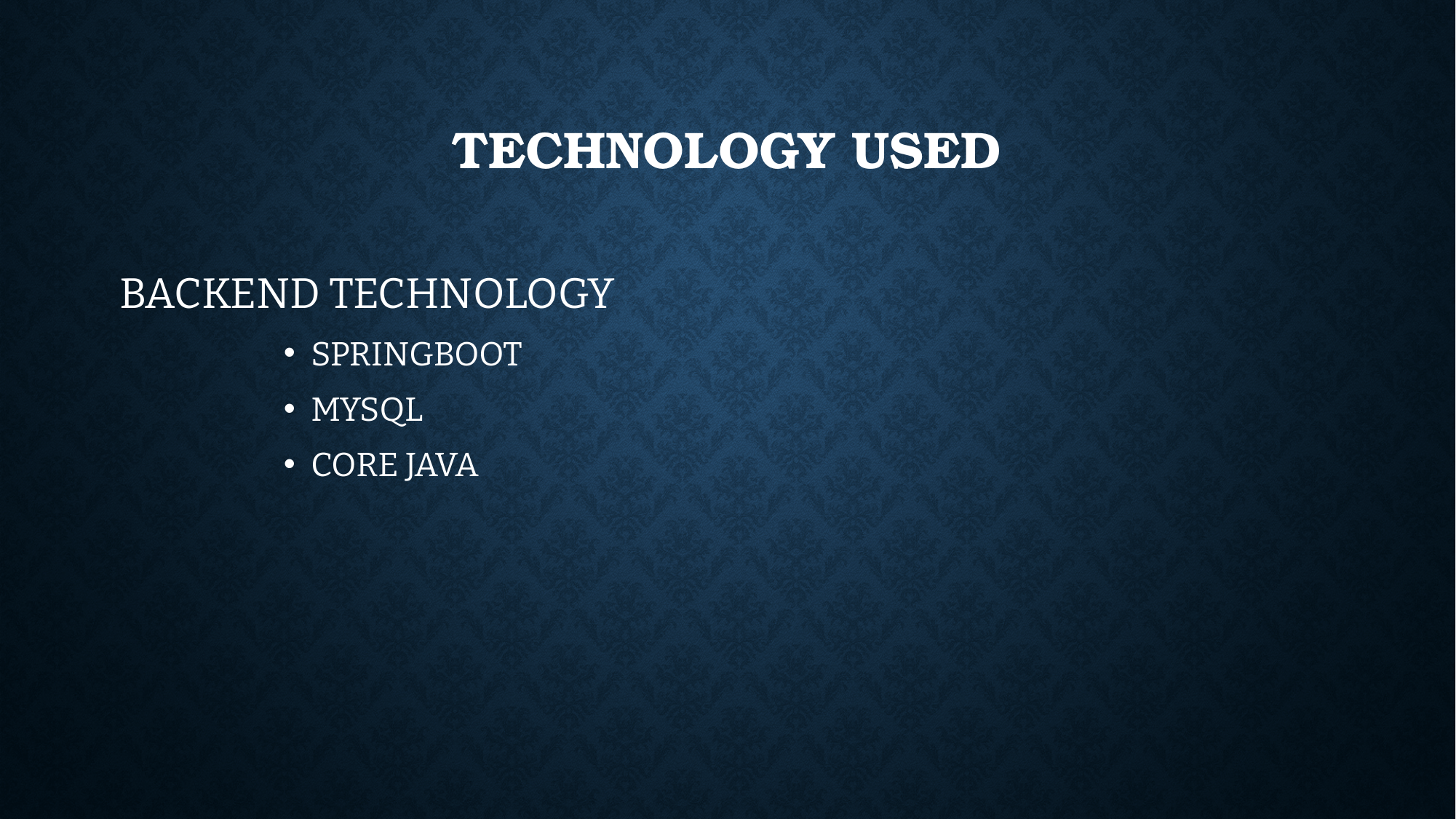

# TECHNOLOGY USED
BACKEND TECHNOLOGY
SPRINGBOOT
MYSQL
CORE JAVA